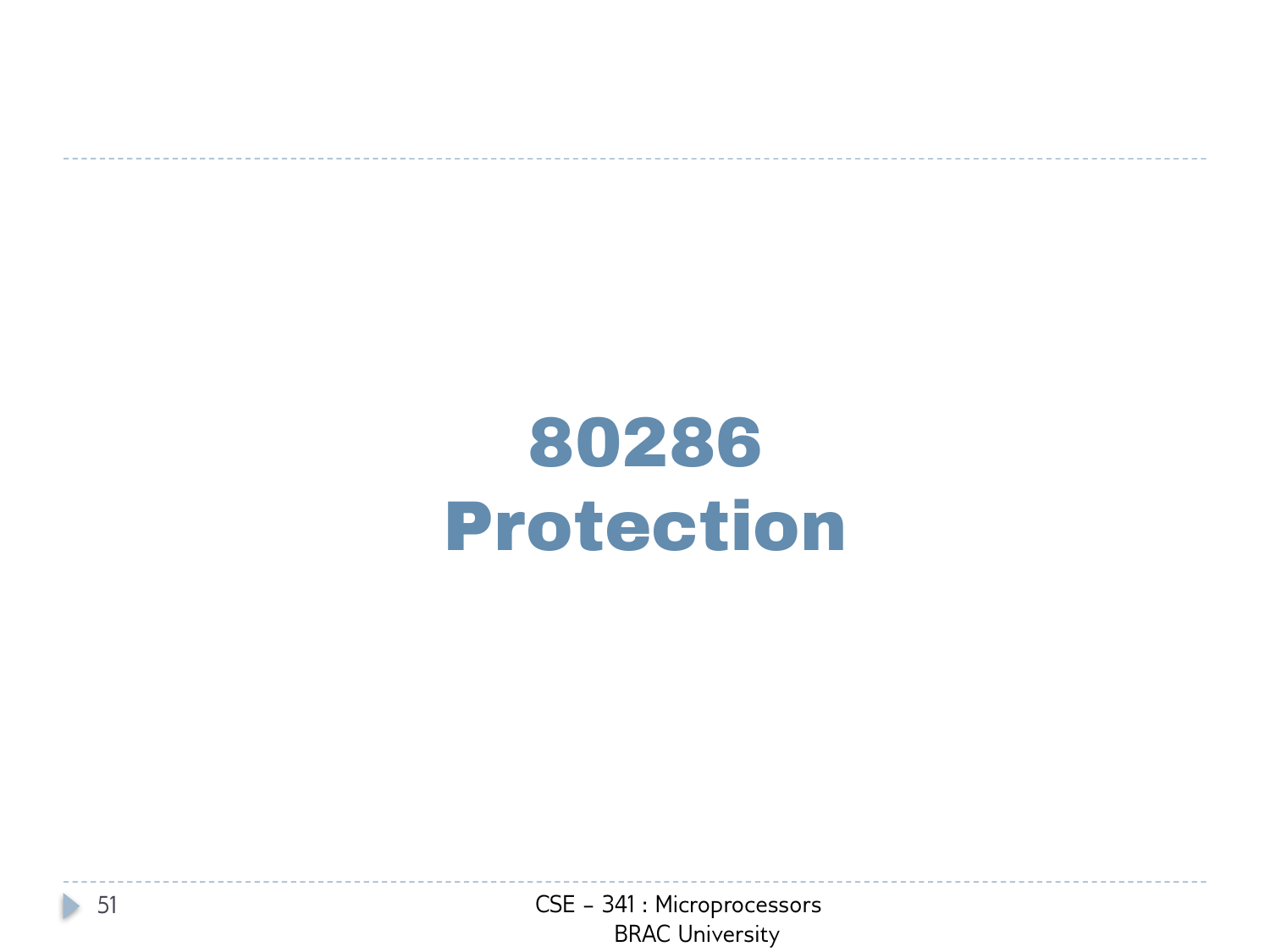

# 80286 Protection
CSE – 341 : Microprocessors
    BRAC University
51